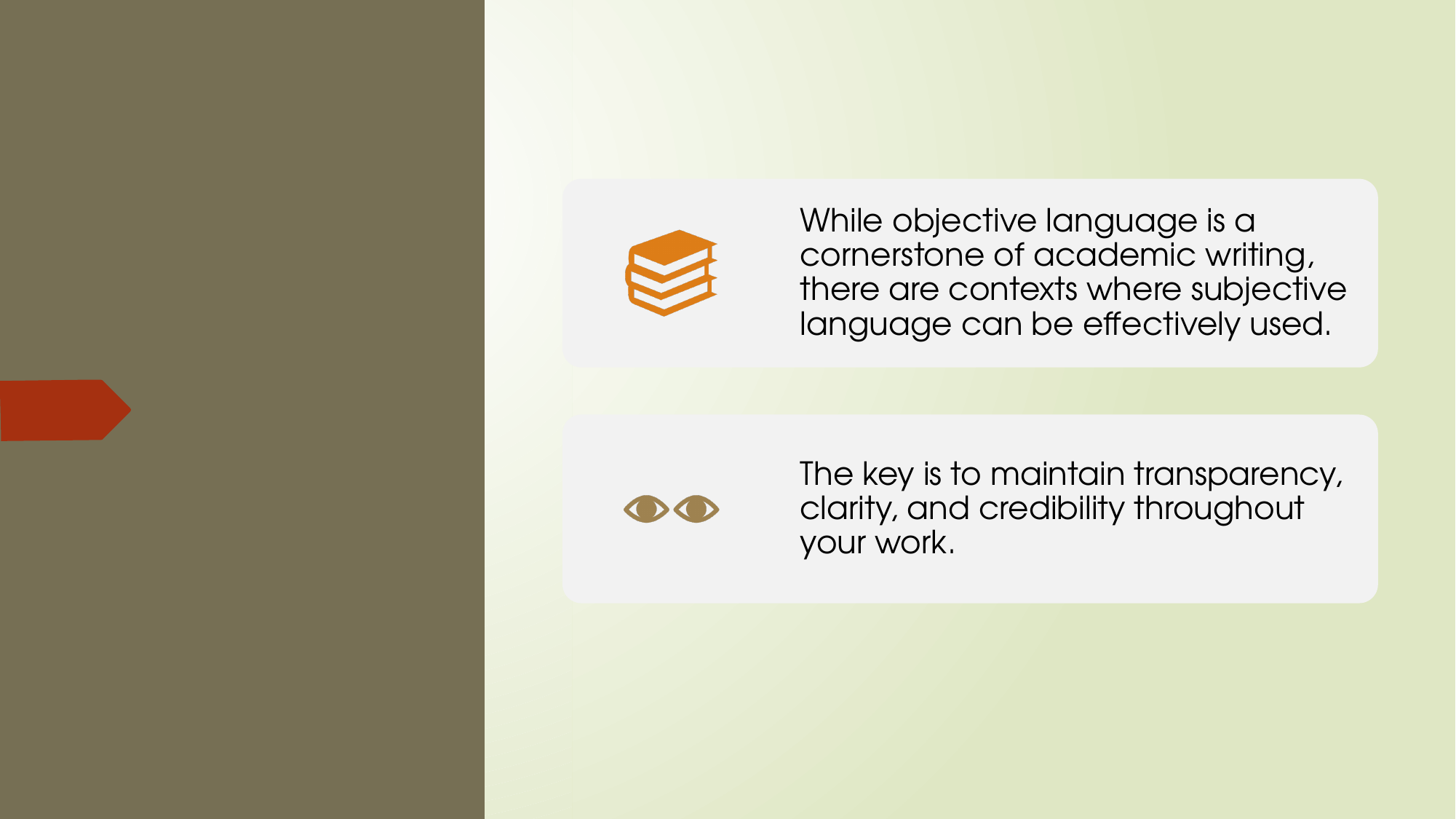

While objective language is a cornerstone of academic writing, there are contexts where subjective language can be effectively used.
The key is to maintain transparency, clarity, and credibility throughout your work.